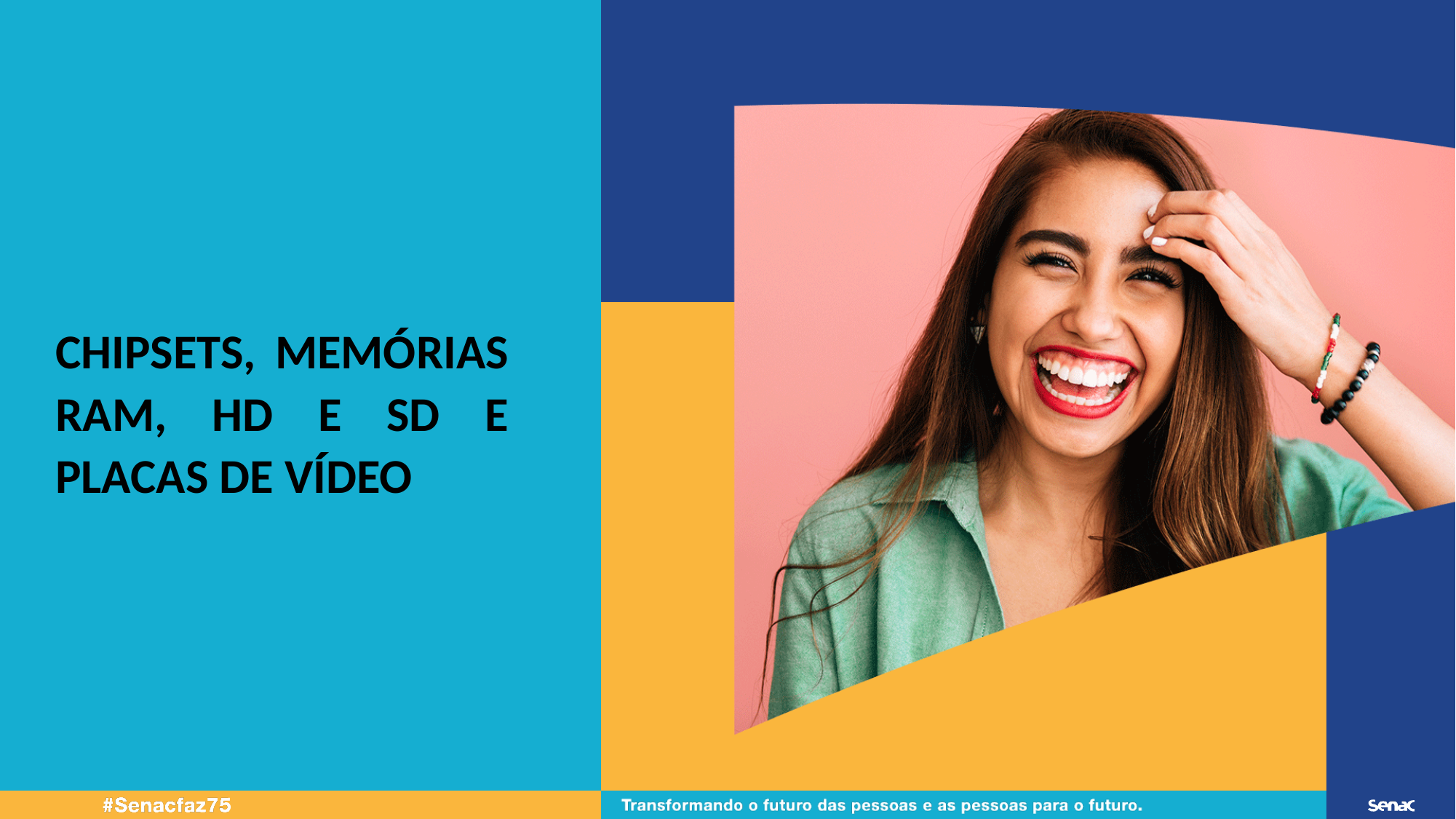

CHIPSETS, MEMÓRIAS RAM, HD E SD E PLACAS DE VÍDEO